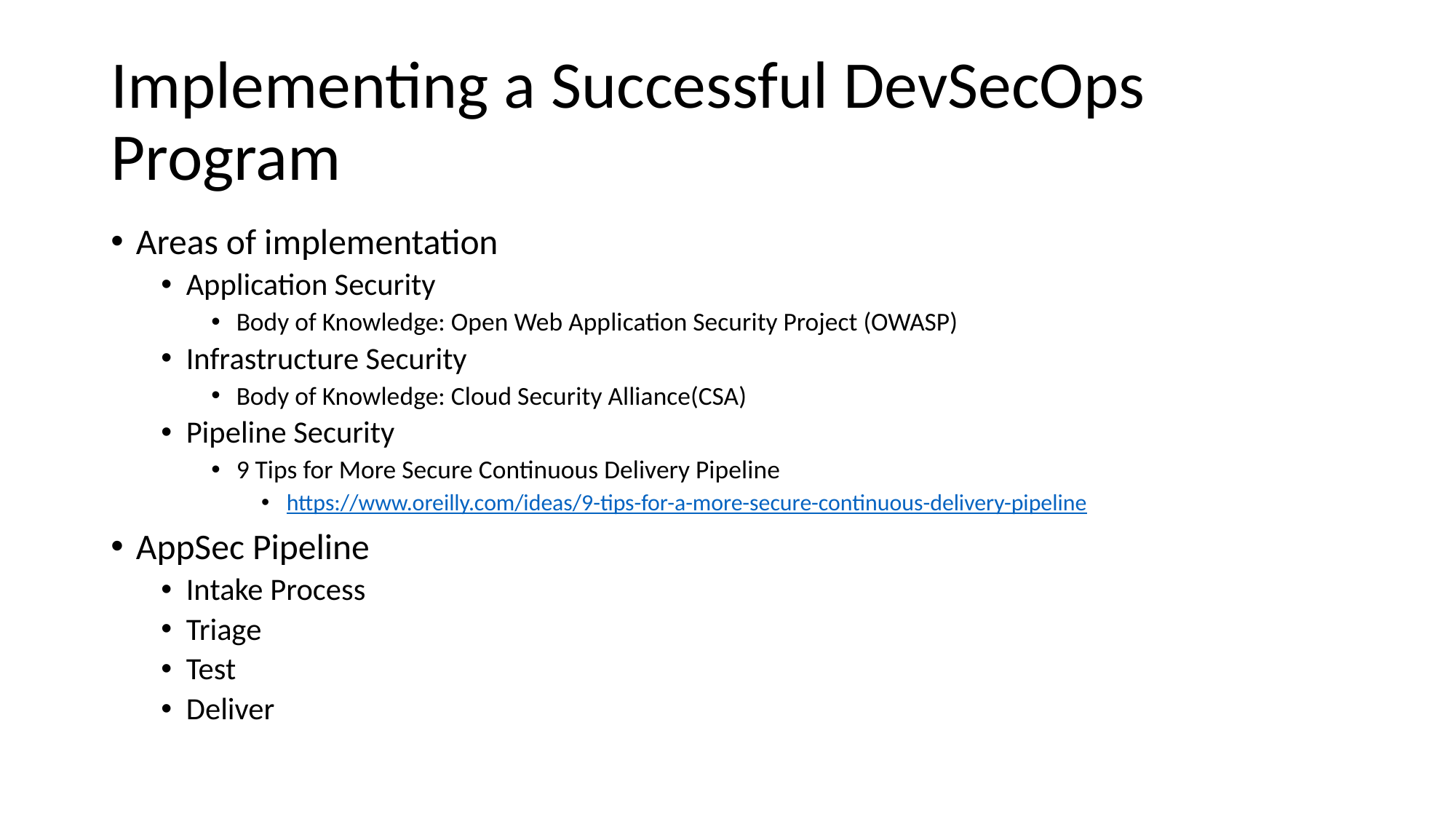

# Implementing a Successful DevSecOps Program
Areas of implementation
Application Security
Body of Knowledge: Open Web Application Security Project (OWASP)
Infrastructure Security
Body of Knowledge: Cloud Security Alliance(CSA)
Pipeline Security
9 Tips for More Secure Continuous Delivery Pipeline
https://www.oreilly.com/ideas/9-tips-for-a-more-secure-continuous-delivery-pipeline
AppSec Pipeline
Intake Process
Triage
Test
Deliver